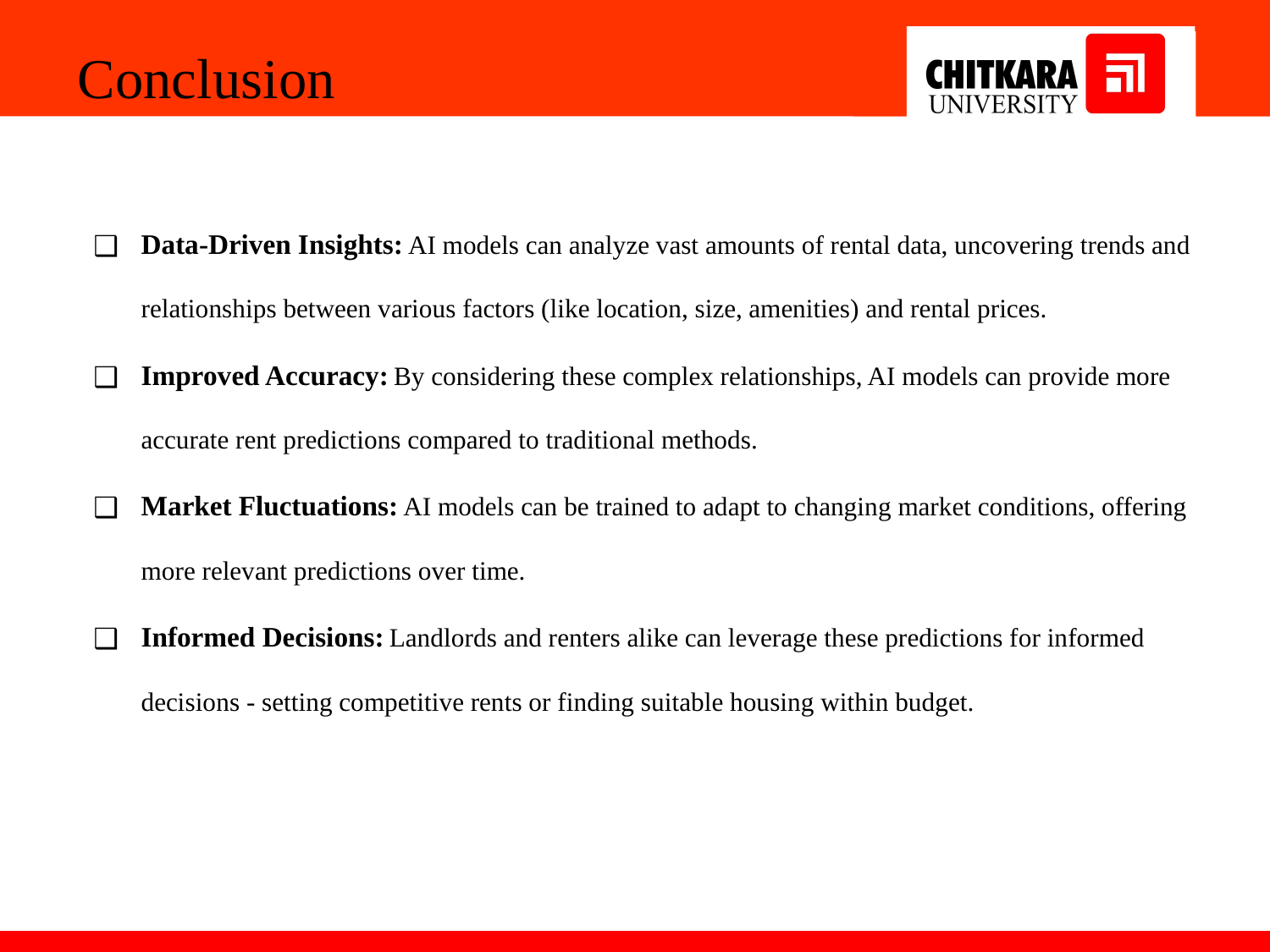

Conclusion
Data-Driven Insights: AI models can analyze vast amounts of rental data, uncovering trends and relationships between various factors (like location, size, amenities) and rental prices.
Improved Accuracy: By considering these complex relationships, AI models can provide more accurate rent predictions compared to traditional methods.
Market Fluctuations: AI models can be trained to adapt to changing market conditions, offering more relevant predictions over time.
Informed Decisions: Landlords and renters alike can leverage these predictions for informed decisions - setting competitive rents or finding suitable housing within budget.